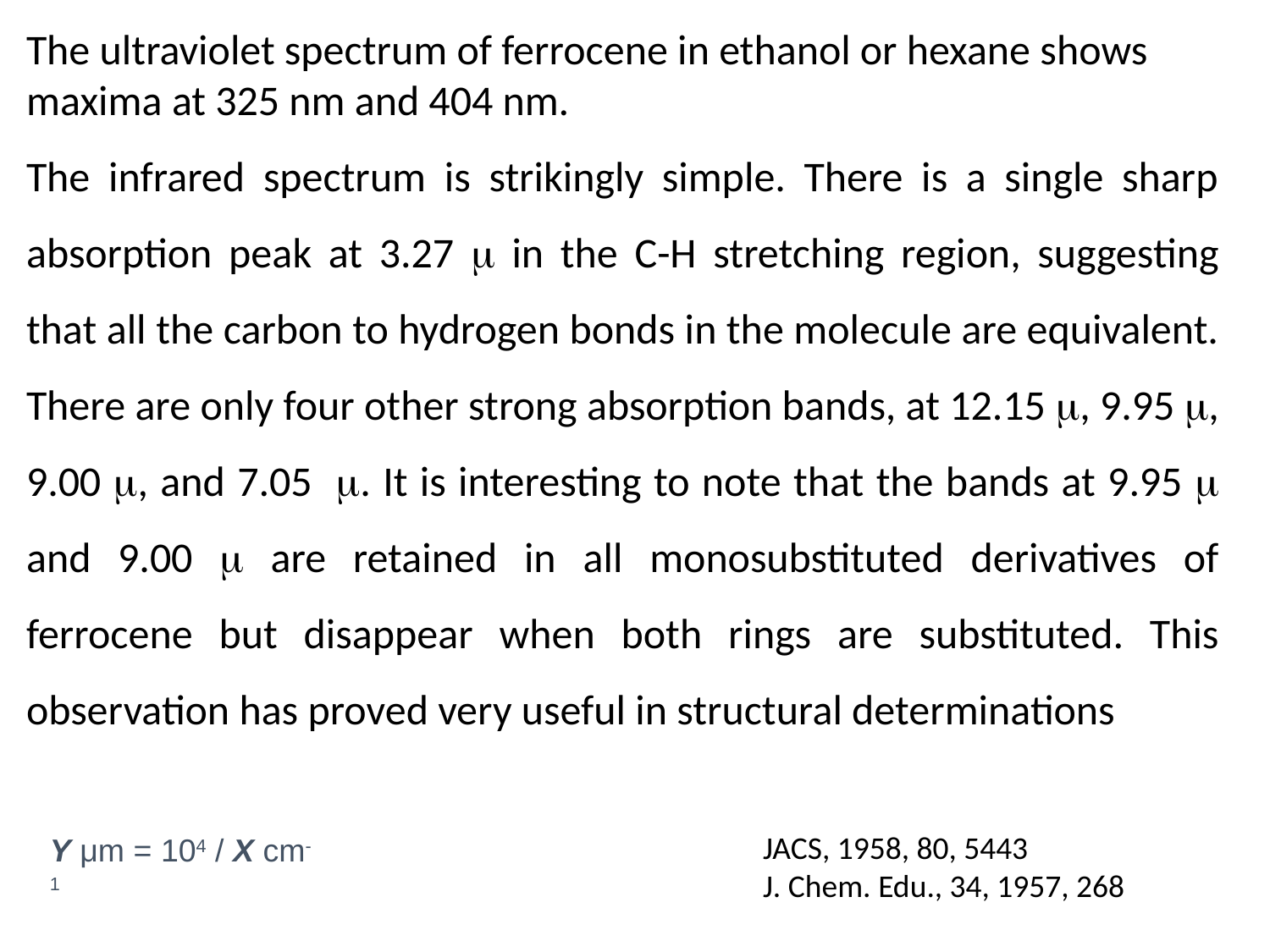

The ultraviolet spectrum of ferrocene in ethanol or hexane shows maxima at 325 nm and 404 nm.
The infrared spectrum is strikingly simple. There is a single sharp absorption peak at 3.27 μ in the C-H stretching region, suggesting that all the carbon to hydrogen bonds in the molecule are equivalent. There are only four other strong absorption bands, at 12.15 μ, 9.95 μ, 9.00 μ, and 7.05 μ. It is interesting to note that the bands at 9.95 μ and 9.00 μ are retained in all monosubstituted derivatives of ferrocene but disappear when both rings are substituted. This observation has proved very useful in structural determinations
JACS, 1958, 80, 5443
J. Chem. Edu., 34, 1957, 268
Y μm = 104 / X cm-1